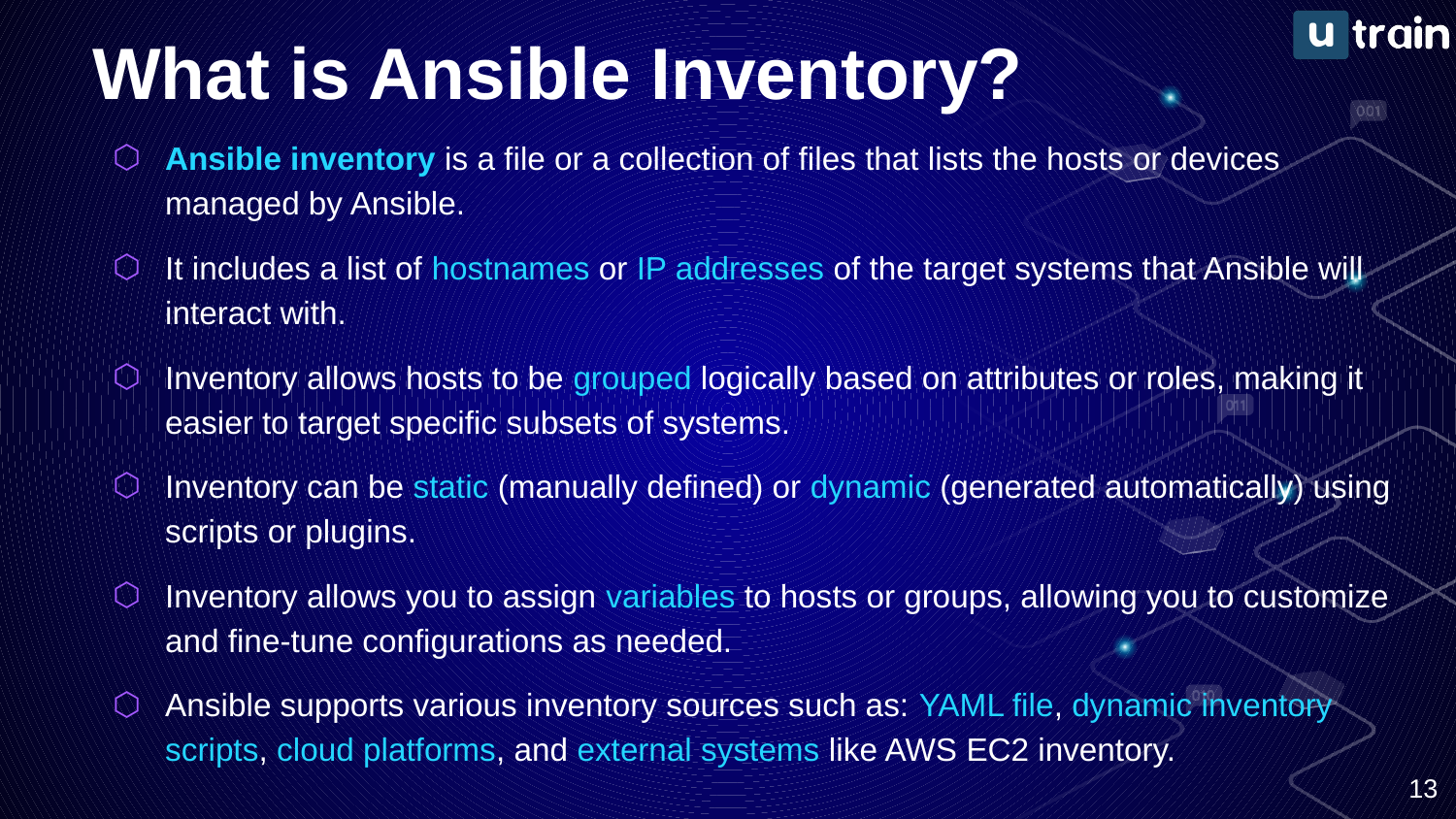

# What is Ansible Inventory?
Ansible inventory is a file or a collection of files that lists the hosts or devices managed by Ansible.
It includes a list of hostnames or IP addresses of the target systems that Ansible will interact with.
Inventory allows hosts to be grouped logically based on attributes or roles, making it easier to target specific subsets of systems.
Inventory can be static (manually defined) or dynamic (generated automatically) using scripts or plugins.
Inventory allows you to assign variables to hosts or groups, allowing you to customize and fine-tune configurations as needed.
Ansible supports various inventory sources such as: YAML file, dynamic inventory scripts, cloud platforms, and external systems like AWS EC2 inventory.
13